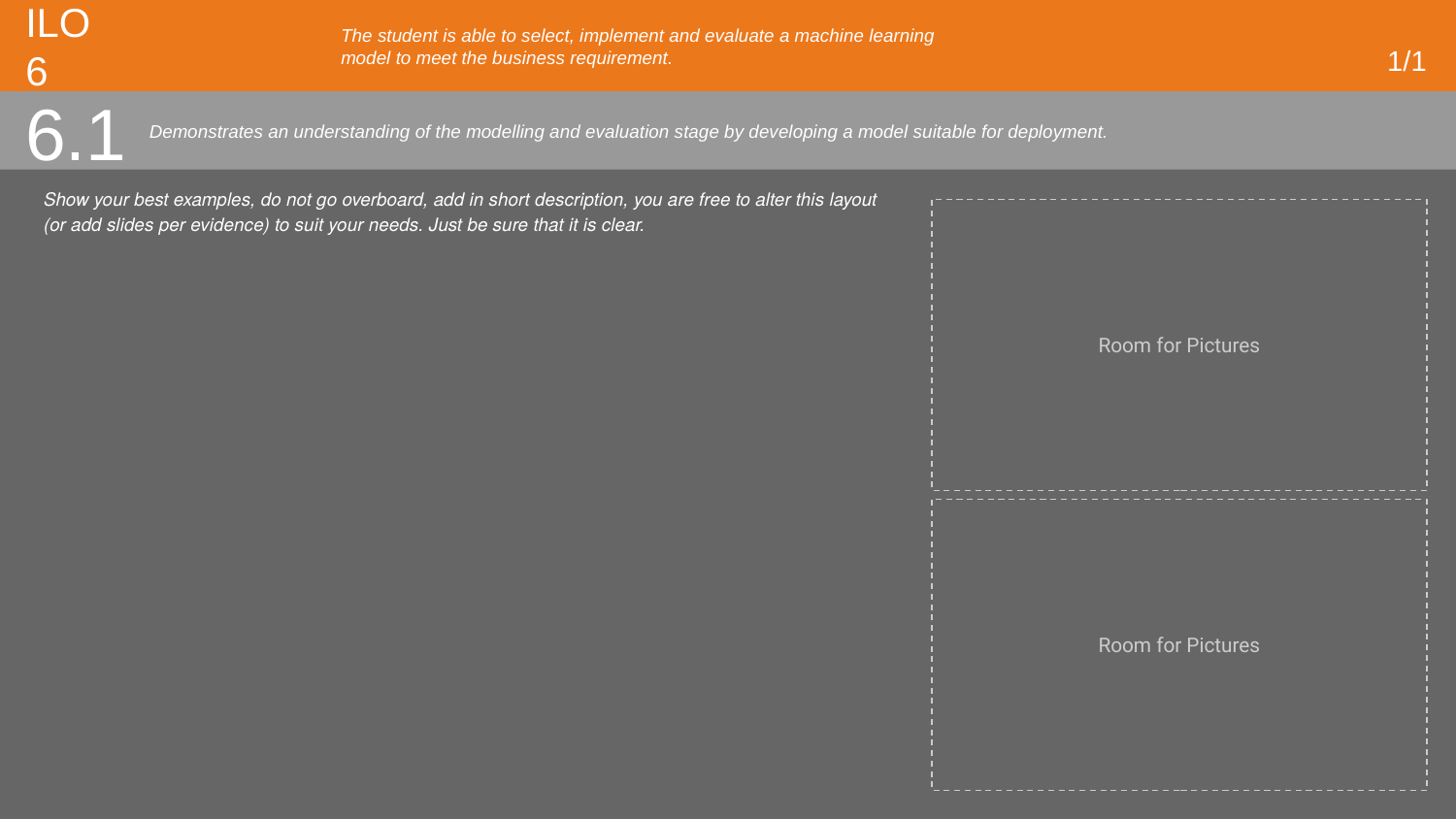

# ILO 6
The student is able to select, implement and evaluate a machine learning model to meet the business requirement.
1/1
6.1
Demonstrates an understanding of the modelling and evaluation stage by developing a model suitable for deployment.
Show your best examples, do not go overboard, add in short description, you are free to alter this layout (or add slides per evidence) to suit your needs. Just be sure that it is clear.